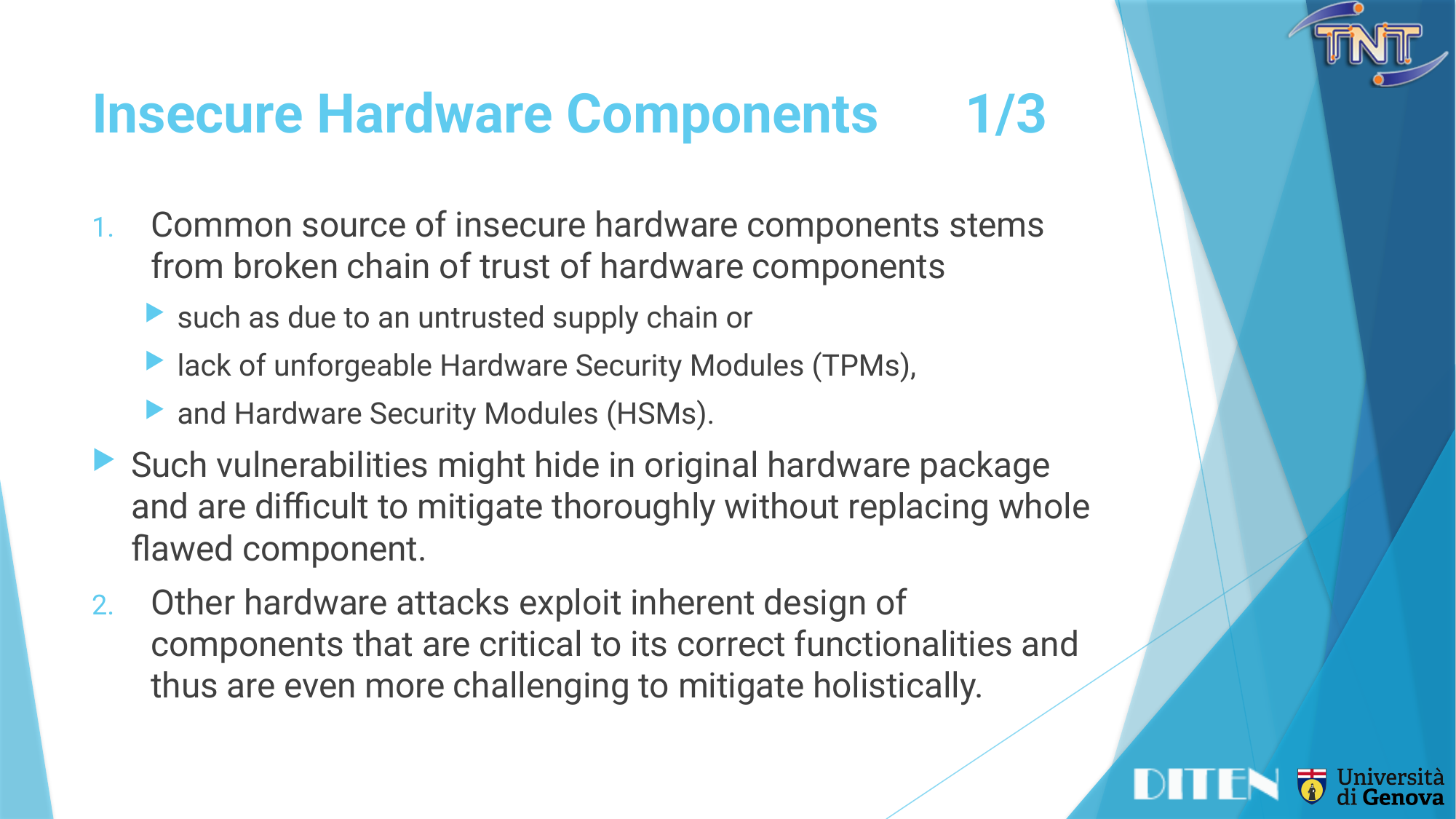

# Insecure Hardware Components	1/3
Common source of insecure hardware components stems from broken chain of trust of hardware components
such as due to an untrusted supply chain or
lack of unforgeable Hardware Security Modules (TPMs),
and Hardware Security Modules (HSMs).
Such vulnerabilities might hide in original hardware package and are difficult to mitigate thoroughly without replacing whole flawed component.
Other hardware attacks exploit inherent design of components that are critical to its correct functionalities and thus are even more challenging to mitigate holistically.